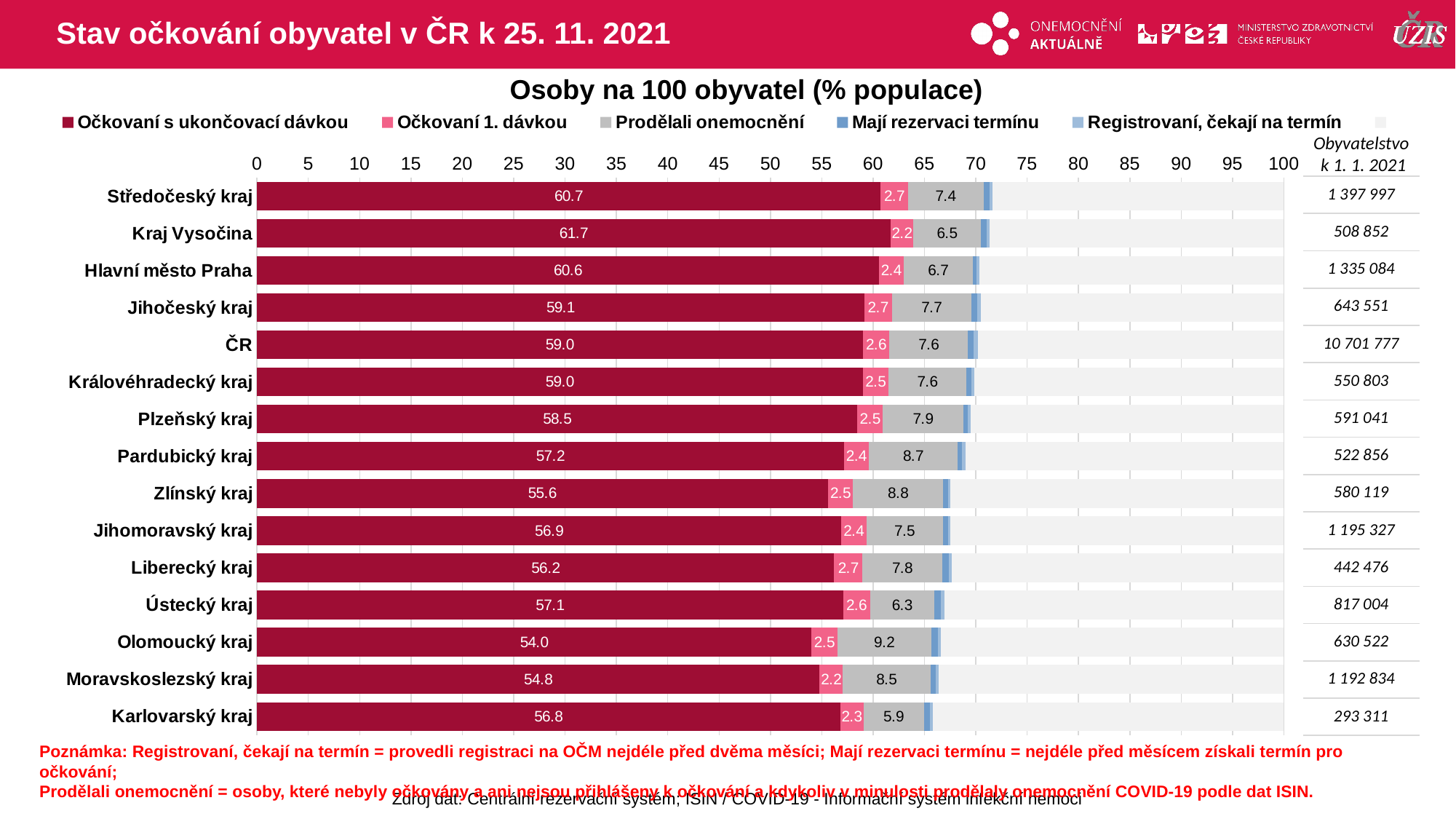

# Stav očkování obyvatel v ČR k 25. 11. 2021
Osoby na 100 obyvatel (% populace)

### Chart

| Category | Očkovaní s ukončovací dávkou | Očkovaní 1. dávkou | Prodělali onemocnění | Mají rezervaci termínu | Registrovaní, čekají na termín |   |
|---|---|---|---|---|---|---|
| Středočeský kraj | 60.721733 | 2.6677454 | 7.364608 | 0.58440755 | 0.29835543 | 28.363151 |
| Kraj Vysočina | 61.687288 | 2.2462327 | 6.524883 | 0.58504241 | 0.29851509 | 28.6580381 |
| Hlavní město Praha | 60.557912 | 2.4300344 | 6.710814 | 0.39877641 | 0.25174446 | 29.6507186 |
| Jihočeský kraj | 59.14372 | 2.6798187 | 7.739247 | 0.58301518 | 0.35599354 | 29.498206 |
| ČR | 58.97985 | 2.6111178 | 7.64374 | 0.58138943 | 0.39162655 | 29.7922766 |
| Královéhradecký kraj | 58.985336 | 2.5205019 | 7.567497 | 0.53485547 | 0.21713752 | 30.1746723 |
| Plzeňský kraj | 58.468363 | 2.4597278 | 7.869674 | 0.43093457 | 0.25328192 | 30.5180182 |
| Pardubický kraj | 57.159141 | 2.420743 | 8.660702 | 0.39609376 | 0.37888061 | 30.9844393 |
| Zlínský kraj | 55.585147 | 2.4648391 | 8.771304 | 0.49179565 | 0.1861687 | 32.5007455 |
| Jihomoravský kraj | 56.909867 | 2.429628 | 7.458127 | 0.51065524 | 0.21734638 | 32.4743773 |
| Liberecký kraj | 56.21706 | 2.7350636 | 7.796581 | 0.59347852 | 0.33832343 | 32.319493 |
| Ústecký kraj | 57.089317 | 2.5982737 | 6.281977 | 0.63634939 | 0.31603272 | 33.078051 |
| Olomoucký kraj | 54.010804 | 2.4907933 | 9.174462 | 0.62725805 | 0.32084527 | 33.3758378 |
| Moravskoslezský kraj | 54.792452 | 2.2492652 | 8.543687 | 0.53922004 | 0.28595764 | 33.5894181 |
| Karlovarský kraj | 56.786142 | 2.2771052 | 5.874652 | 0.60686439 | 0.26661121 | 34.1886257 |
Obyvatelstvo
k 1. 1. 2021
| 1 397 997 |
| --- |
| 508 852 |
| 1 335 084 |
| 643 551 |
| 10 701 777 |
| 550 803 |
| 591 041 |
| 522 856 |
| 580 119 |
| 1 195 327 |
| 442 476 |
| 817 004 |
| 630 522 |
| 1 192 834 |
| 293 311 |
Poznámka: Registrovaní, čekají na termín = provedli registraci na OČM nejdéle před dvěma měsíci; Mají rezervaci termínu = nejdéle před měsícem získali termín pro očkování;
Prodělali onemocnění = osoby, které nebyly očkovány a ani nejsou přihlášeny k očkování a kdykoliv v minulosti prodělaly onemocnění COVID-19 podle dat ISIN.
Zdroj dat: Centrální rezervační systém; ISIN / COVID-19 - Informační systém infekční nemoci